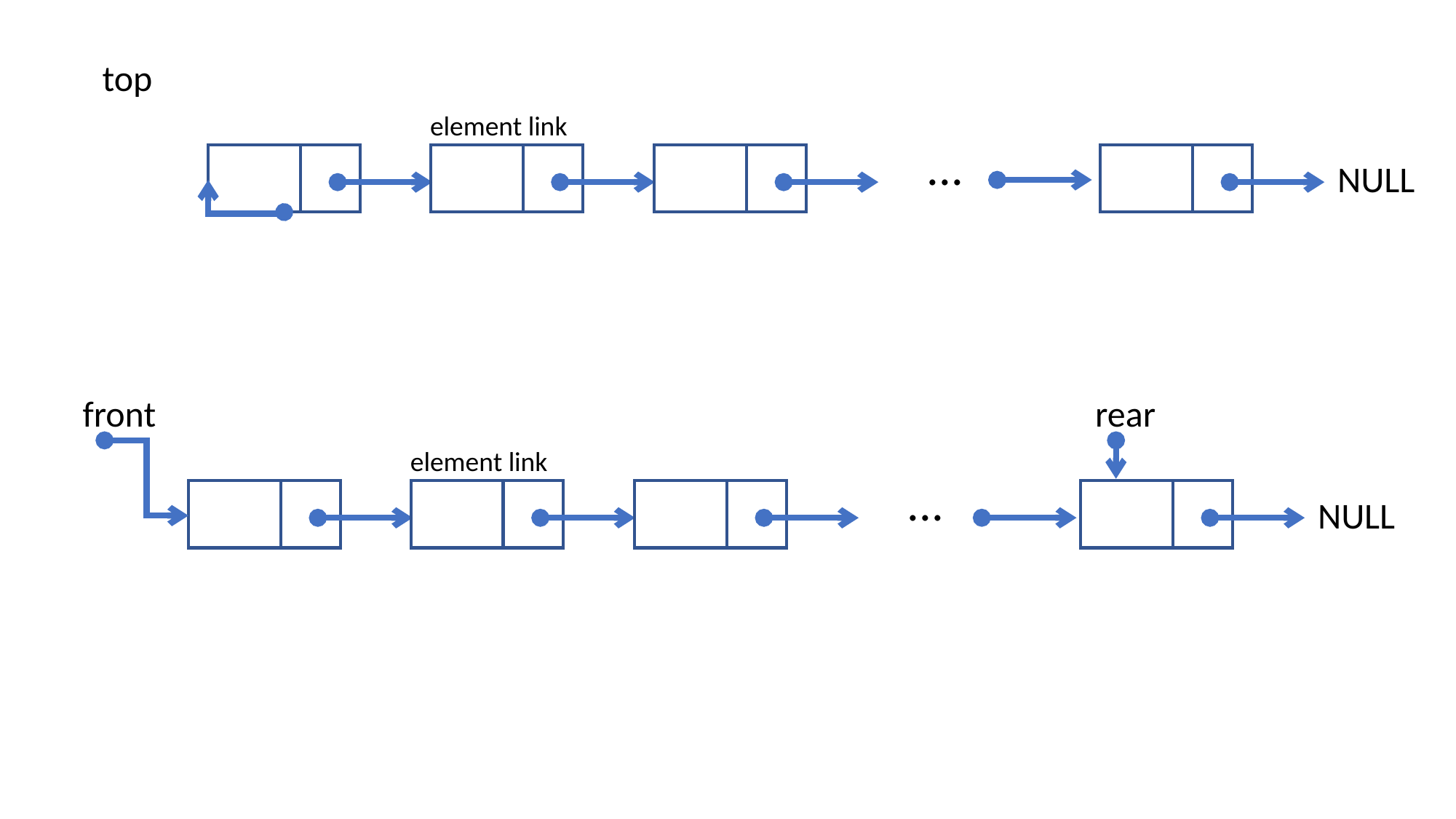

top
element link
...

NULL
front
rear
element link
...

NULL